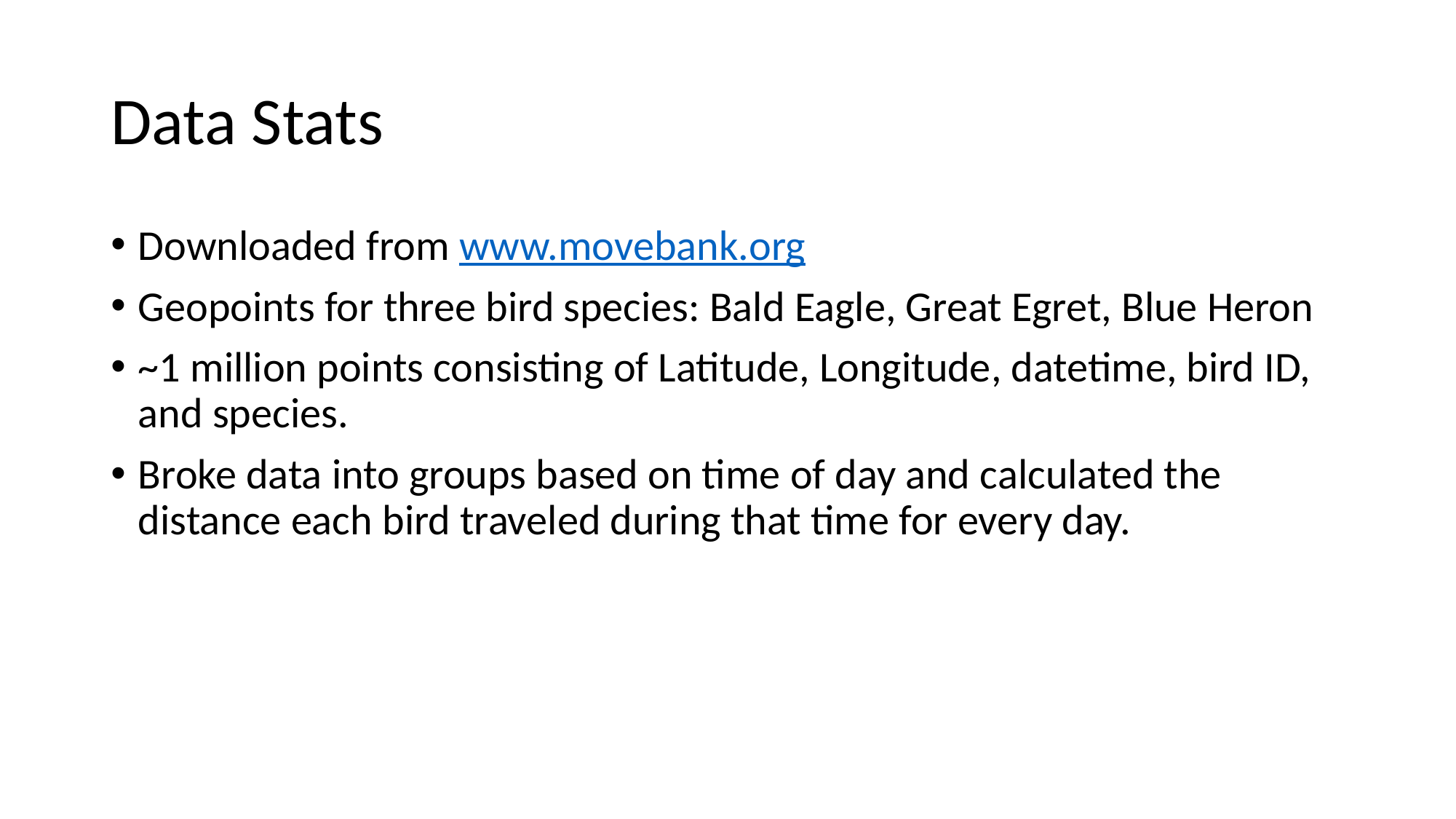

# Data Stats
Downloaded from www.movebank.org
Geopoints for three bird species: Bald Eagle, Great Egret, Blue Heron
~1 million points consisting of Latitude, Longitude, datetime, bird ID, and species.
Broke data into groups based on time of day and calculated the distance each bird traveled during that time for every day.